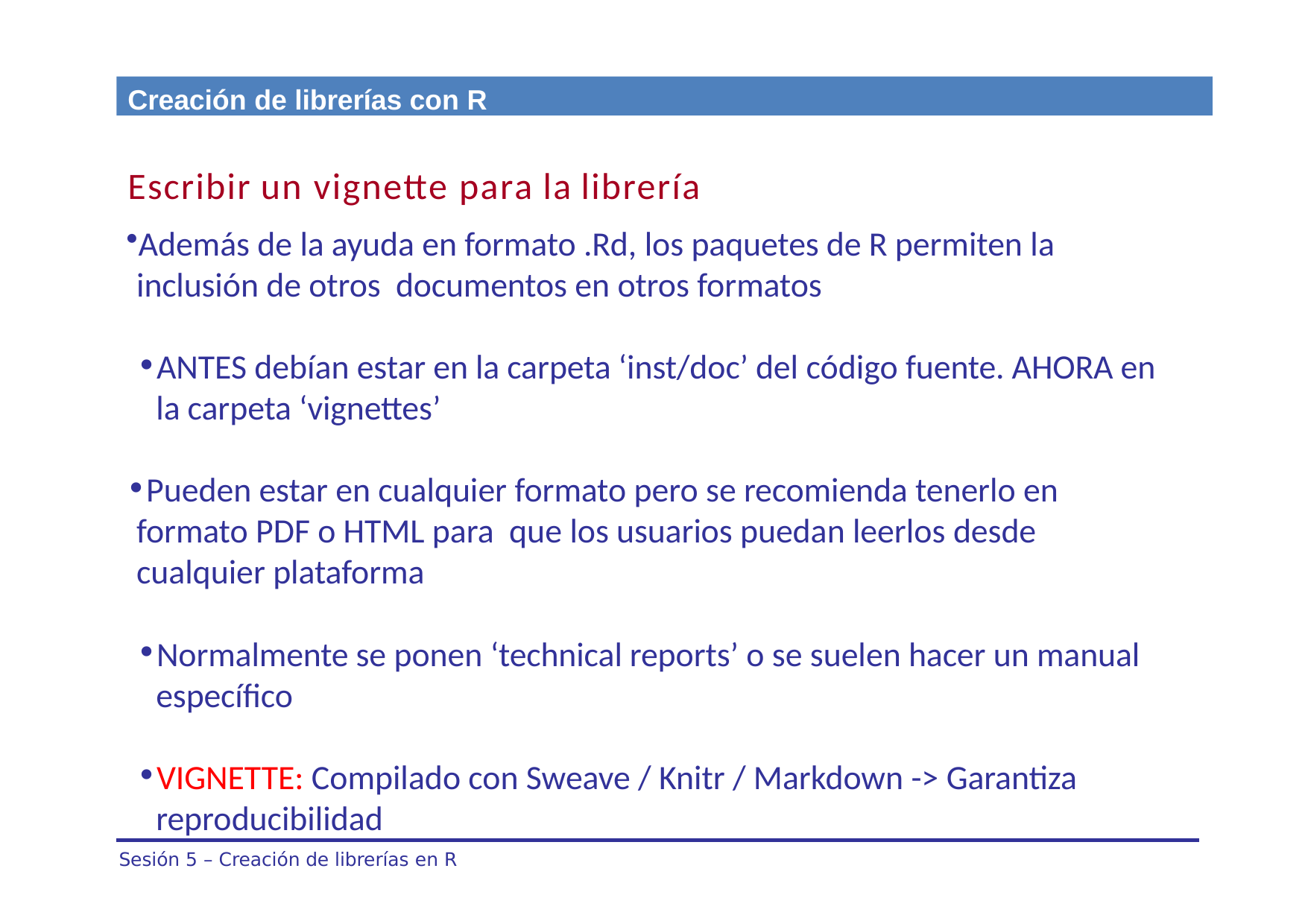

Creación de librerías con R
Escribir un vignette para la librería
Además de la ayuda en formato .Rd, los paquetes de R permiten la inclusión de otros  documentos en otros formatos

ANTES debían estar en la carpeta ‘inst/doc’ del código fuente. AHORA en la carpeta ‘vignettes’

Pueden estar en cualquier formato pero se recomienda tenerlo en formato PDF o HTML para  que los usuarios puedan leerlos desde cualquier plataforma

Normalmente se ponen ‘technical reports’ o se suelen hacer un manual específico

VIGNETTE: Compilado con Sweave / Knitr / Markdown -> Garantiza reproducibilidad

Sesión 5 – Creación de librerías en R